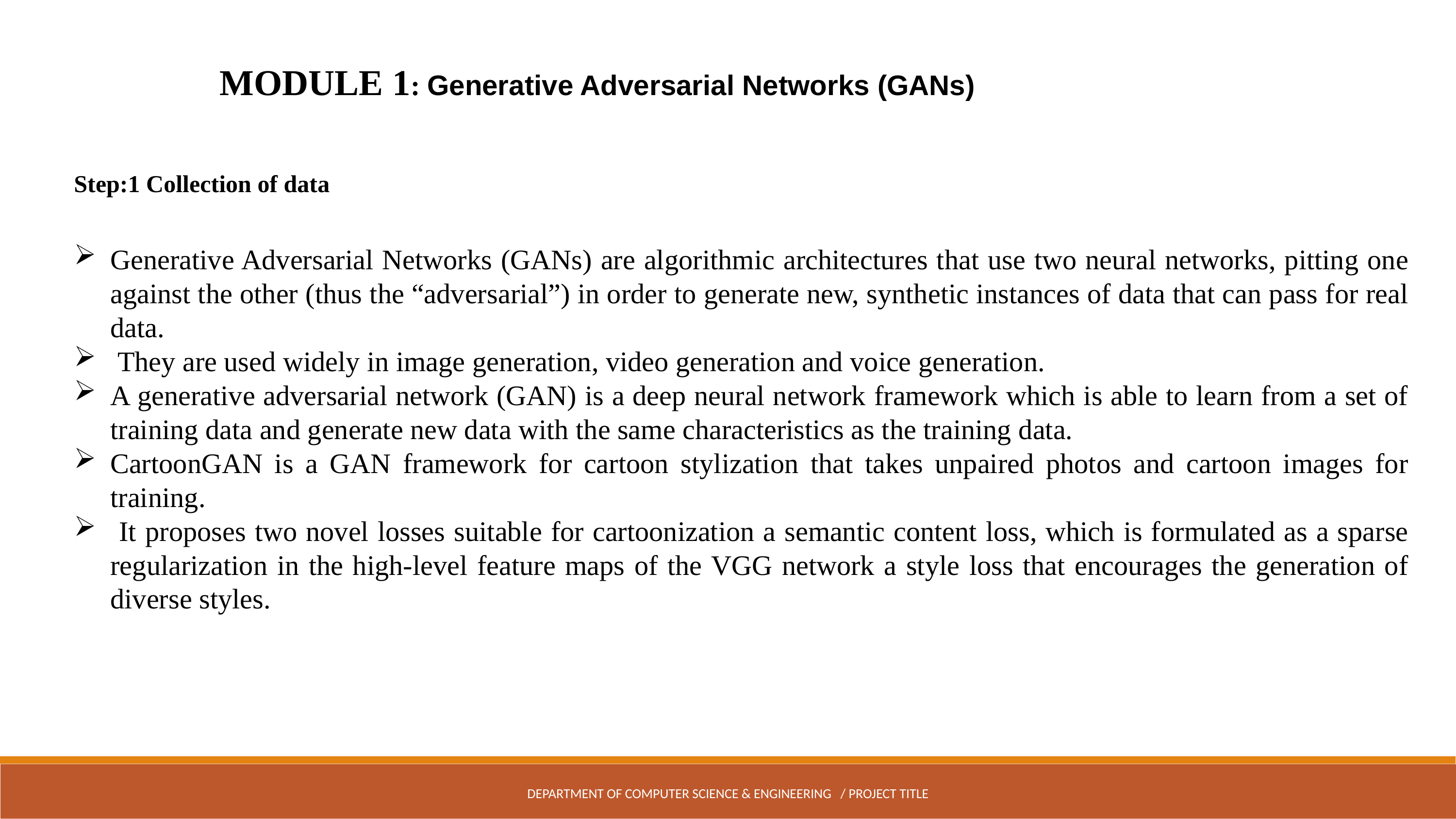

MODULE 1: Generative Adversarial Networks (GANs)

Step:1 Collection of data

Generative Adversarial Networks (GANs) are algorithmic architectures that use two neural networks, pitting one against the other (thus the “adversarial”) in order to generate new, synthetic instances of data that can pass for real data.
 They are used widely in image generation, video generation and voice generation.
A generative adversarial network (GAN) is a deep neural network framework which is able to learn from a set of training data and generate new data with the same characteristics as the training data.
CartoonGAN is a GAN framework for cartoon stylization that takes unpaired photos and cartoon images for training.
 It proposes two novel losses suitable for cartoonization a semantic content loss, which is formulated as a sparse regularization in the high-level feature maps of the VGG network a style loss that encourages the generation of diverse styles.

DEPARTMENT OF COMPUTER SCIENCE & ENGINEERING   / PROJECT TITLE
10